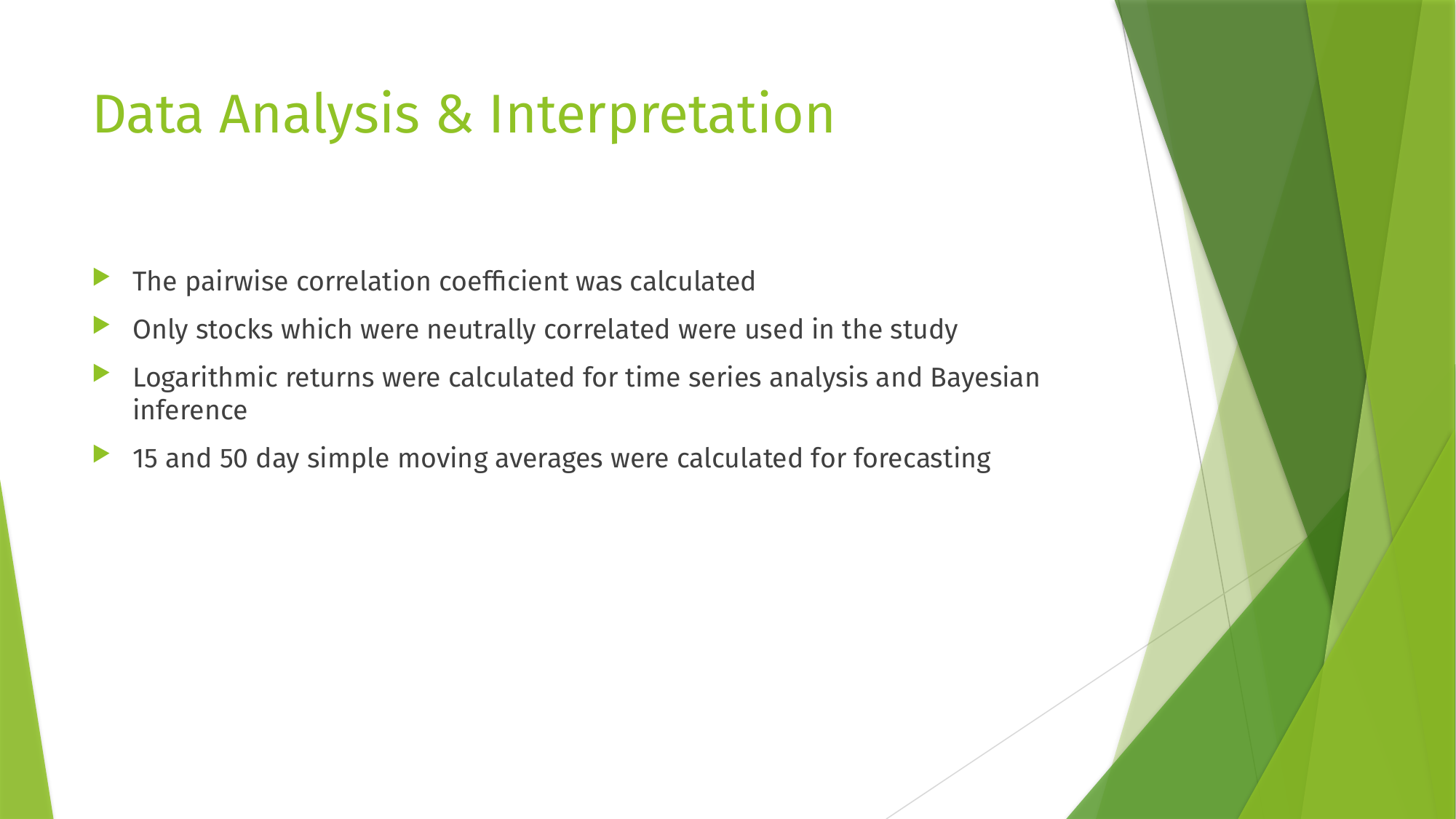

# Data Analysis & Interpretation
The pairwise correlation coefficient was calculated
Only stocks which were neutrally correlated were used in the study
Logarithmic returns were calculated for time series analysis and Bayesian inference
15 and 50 day simple moving averages were calculated for forecasting